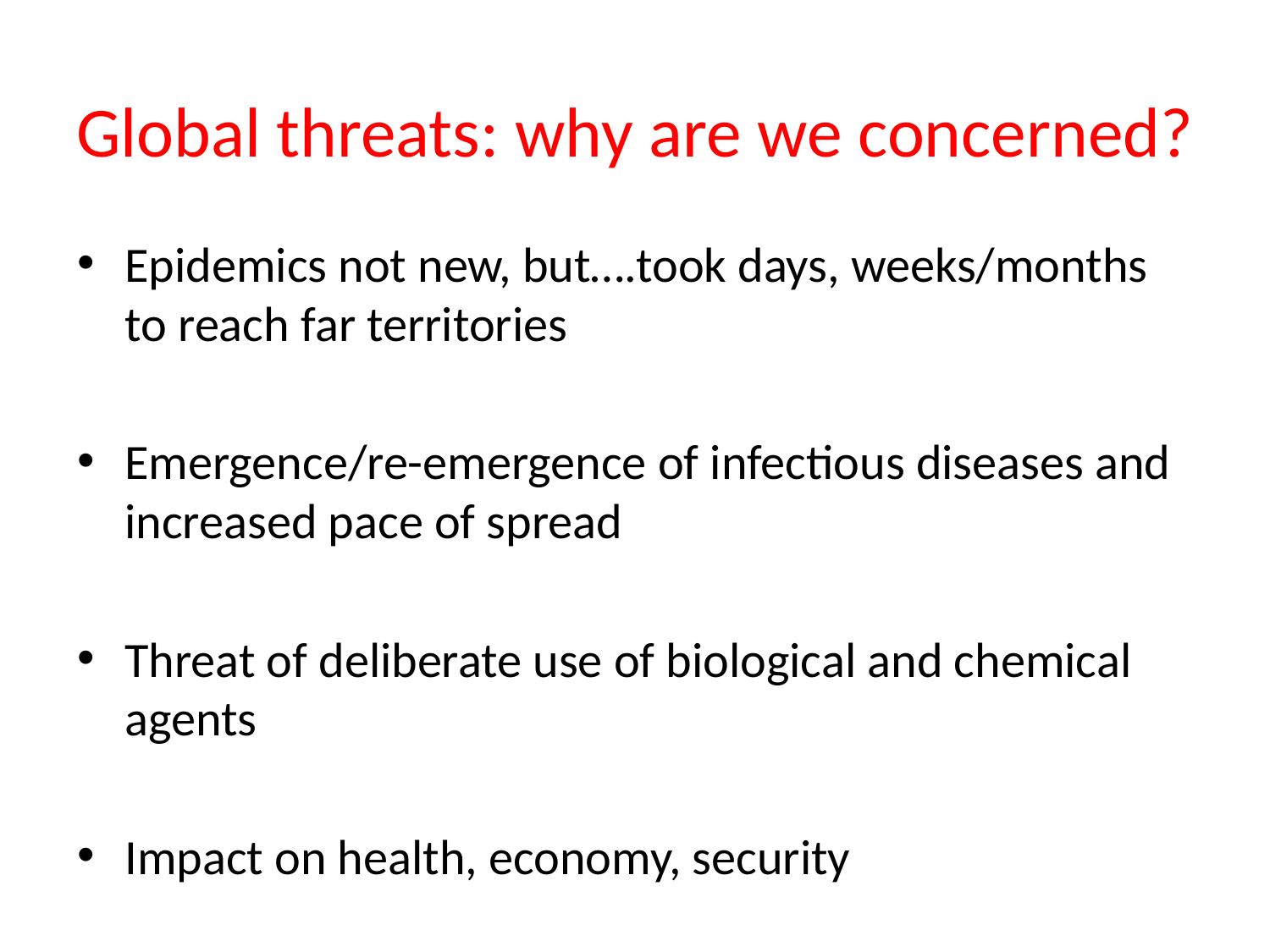

# Global threats: why are we concerned?
Epidemics not new, but….took days, weeks/months to reach far territories

Emergence/re-emergence of infectious diseases and increased pace of spread

Threat of deliberate use of biological and chemical agents

Impact on health, economy, security